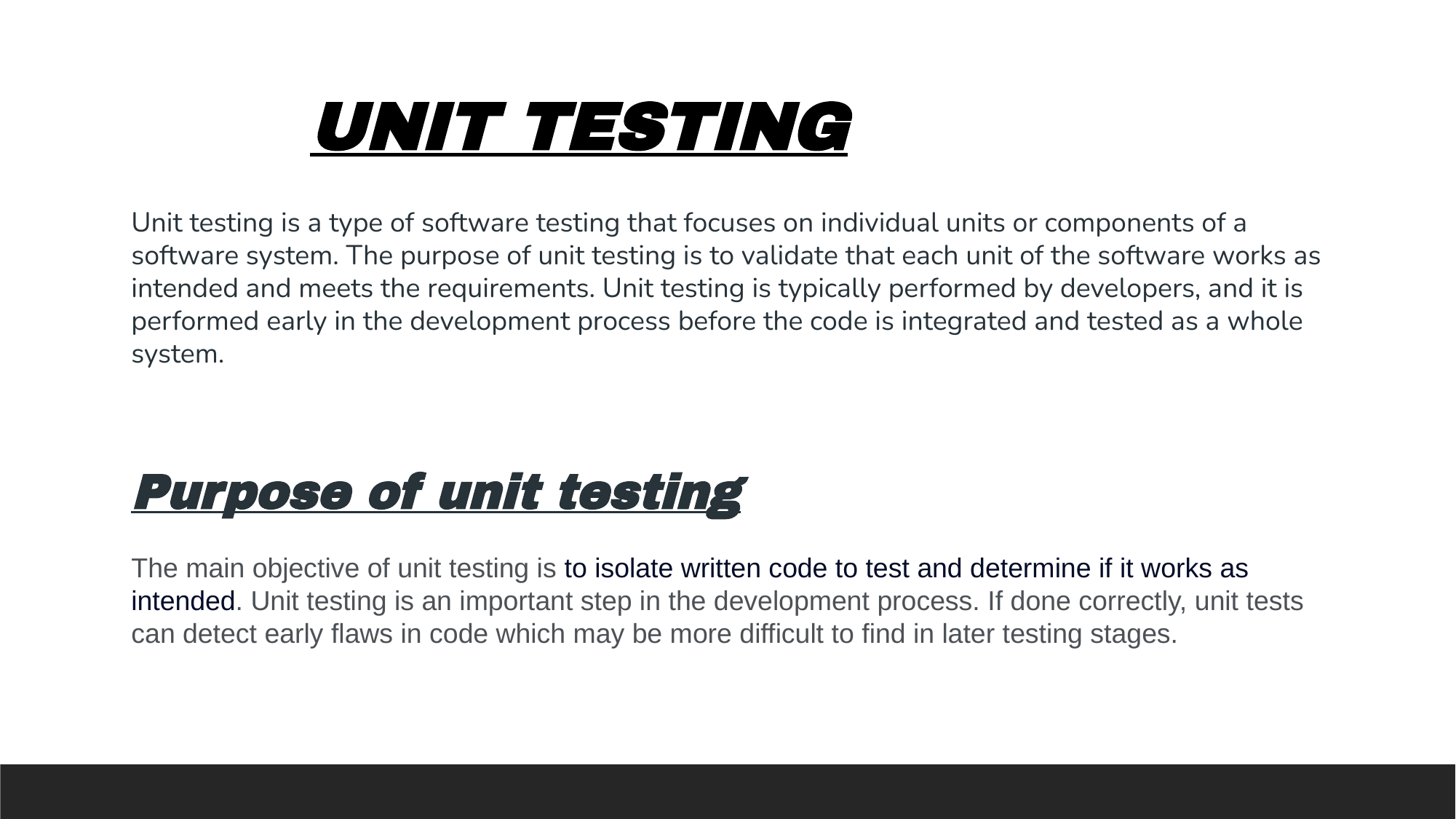

UNIT TESTING
Unit testing is a type of software testing that focuses on individual units or components of a software system. The purpose of unit testing is to validate that each unit of the software works as intended and meets the requirements. Unit testing is typically performed by developers, and it is performed early in the development process before the code is integrated and tested as a whole system.

Purpose of unit testing

The main objective of unit testing is to isolate written code to test and determine if it works as intended. Unit testing is an important step in the development process. If done correctly, unit tests can detect early flaws in code which may be more difficult to find in later testing stages.